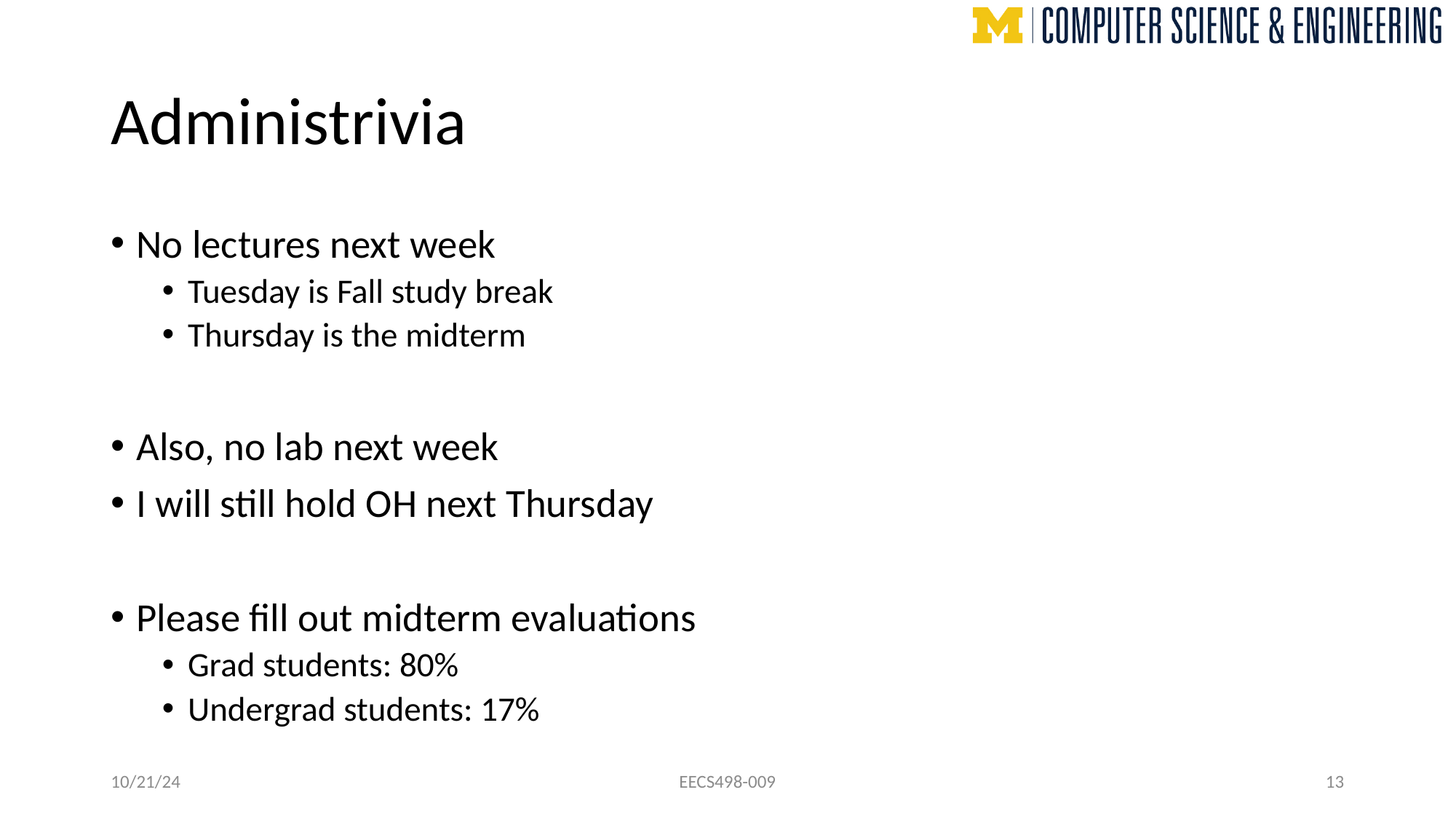

# Administrivia
No lectures next week
Tuesday is Fall study break
Thursday is the midterm

Also, no lab next week
I will still hold OH next Thursday

Please fill out midterm evaluations
Grad students: 80%
Undergrad students: 17%
10/21/24
EECS498-009
13